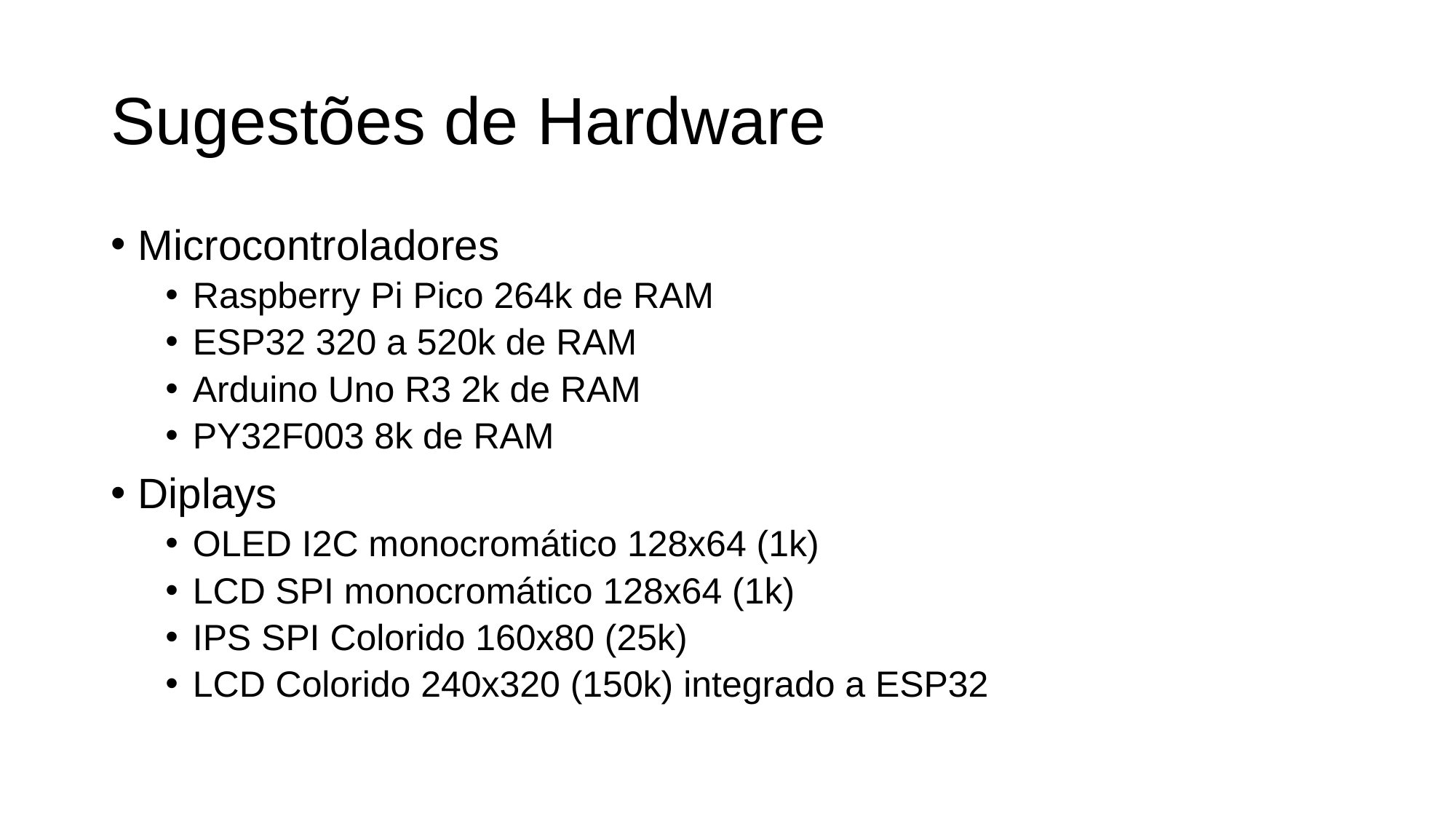

# Sugestões de Hardware
Microcontroladores
Raspberry Pi Pico 264k de RAM
ESP32 320 a 520k de RAM
Arduino Uno R3 2k de RAM
PY32F003 8k de RAM
Diplays
OLED I2C monocromático 128x64 (1k)
LCD SPI monocromático 128x64 (1k)
IPS SPI Colorido 160x80 (25k)
LCD Colorido 240x320 (150k) integrado a ESP32